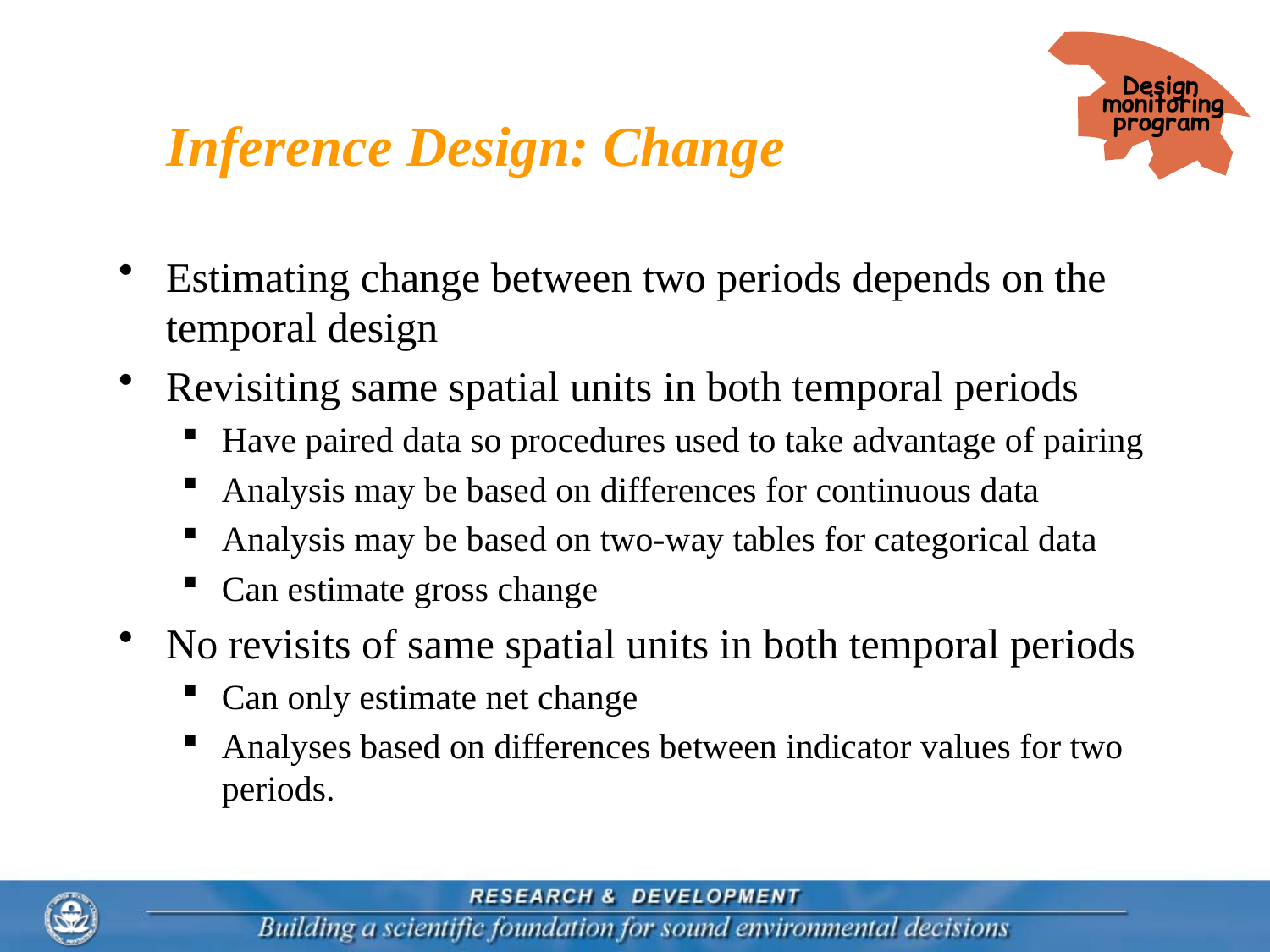

Design
monitoring
program
# Inference Design: Change
Estimating change between two periods depends on the temporal design
Revisiting same spatial units in both temporal periods
Have paired data so procedures used to take advantage of pairing
Analysis may be based on differences for continuous data
Analysis may be based on two-way tables for categorical data
Can estimate gross change
No revisits of same spatial units in both temporal periods
Can only estimate net change
Analyses based on differences between indicator values for two periods.